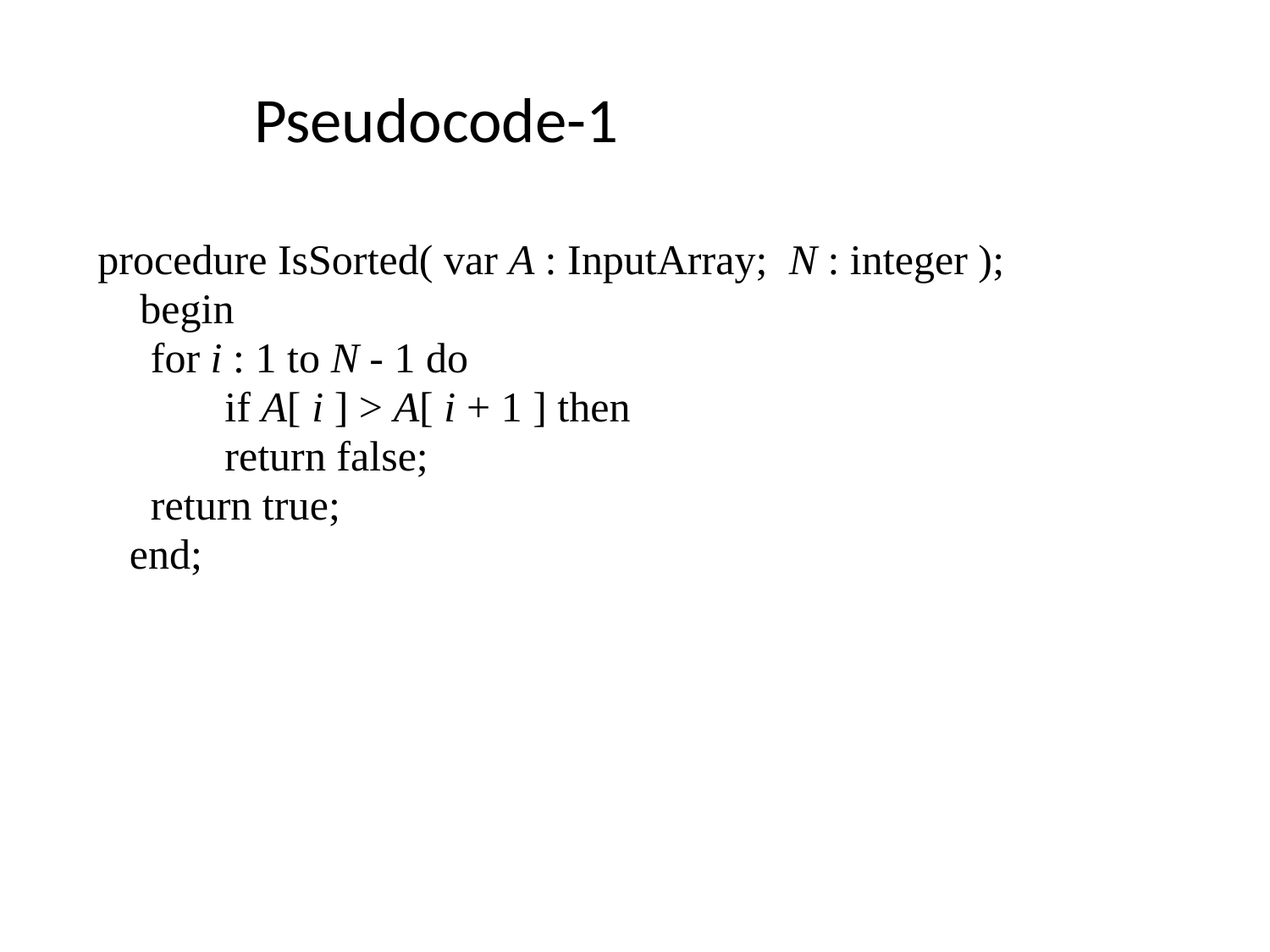

# Pseudocode-1
procedure IsSorted( var A : InputArray;  N : integer );
    begin
	for i : 1 to N - 1 do
            if A[ i ] > A[ i + 1 ] then
            return false;
     return true;
   end;